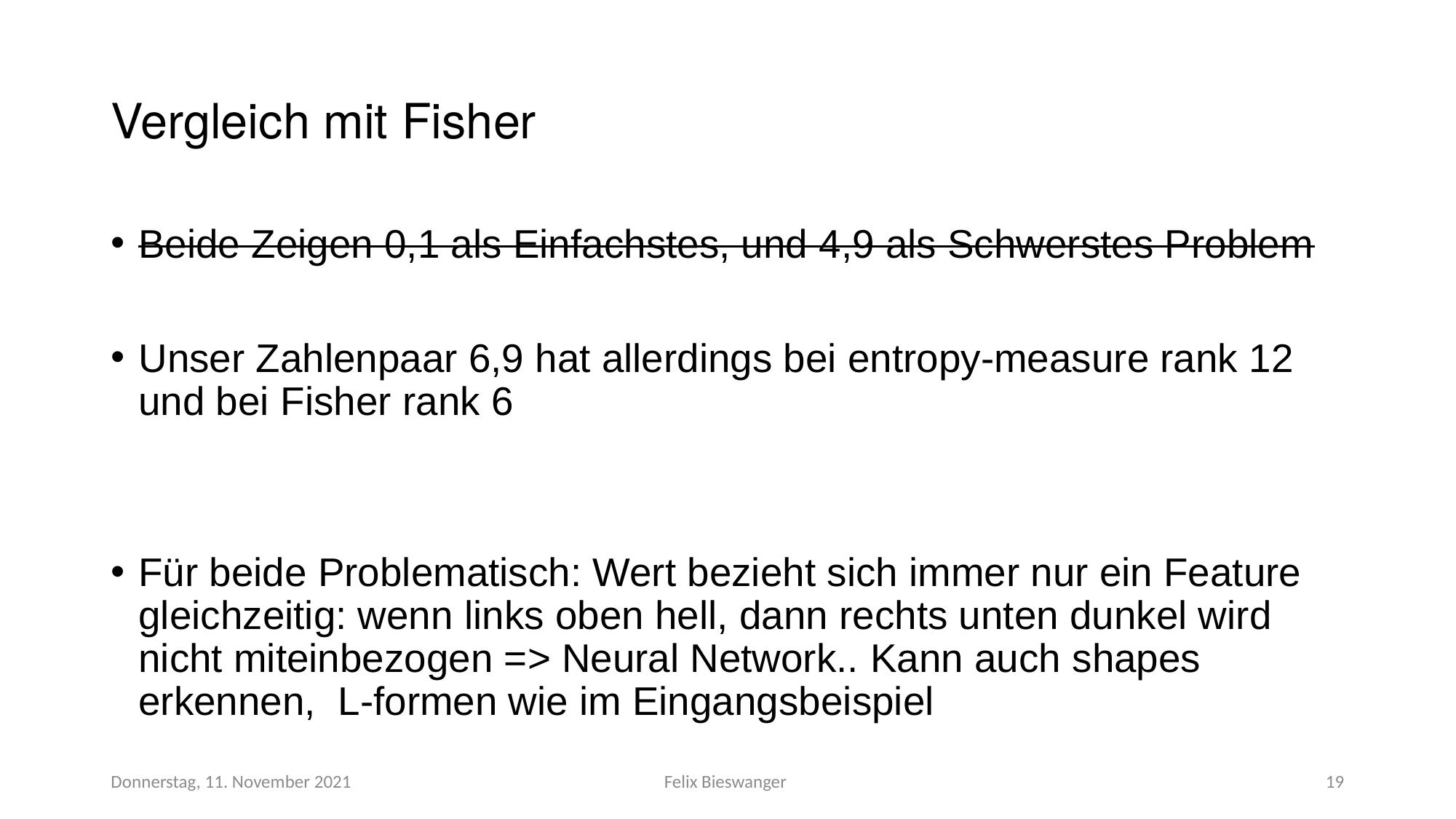

# Vergleich mit Fisher
Beide Zeigen 0,1 als Einfachstes, und 4,9 als Schwerstes Problem

Unser Zahlenpaar 6,9 hat allerdings bei entropy-measure rank 12 und bei Fisher rank 6

Für beide Problematisch: Wert bezieht sich immer nur ein Feature gleichzeitig: wenn links oben hell, dann rechts unten dunkel wird nicht miteinbezogen => Neural Network.. Kann auch shapes erkennen,  L-formen wie im Eingangsbeispiel
Donnerstag, 11. November 2021
Felix Bieswanger
19